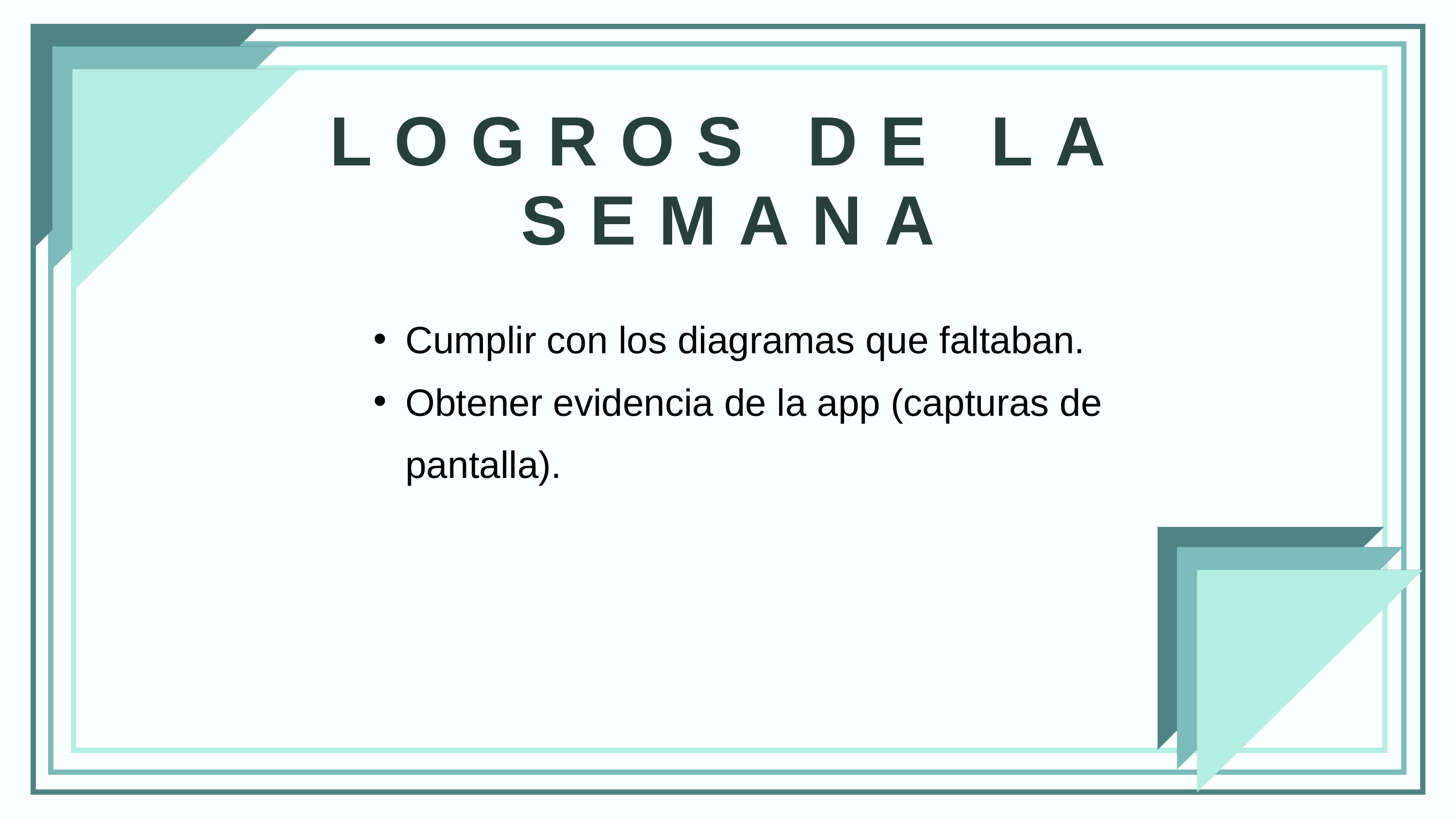

LOGROS DE LA SEMANA
Cumplir con los diagramas que faltaban.
Obtener evidencia de la app (capturas de pantalla).